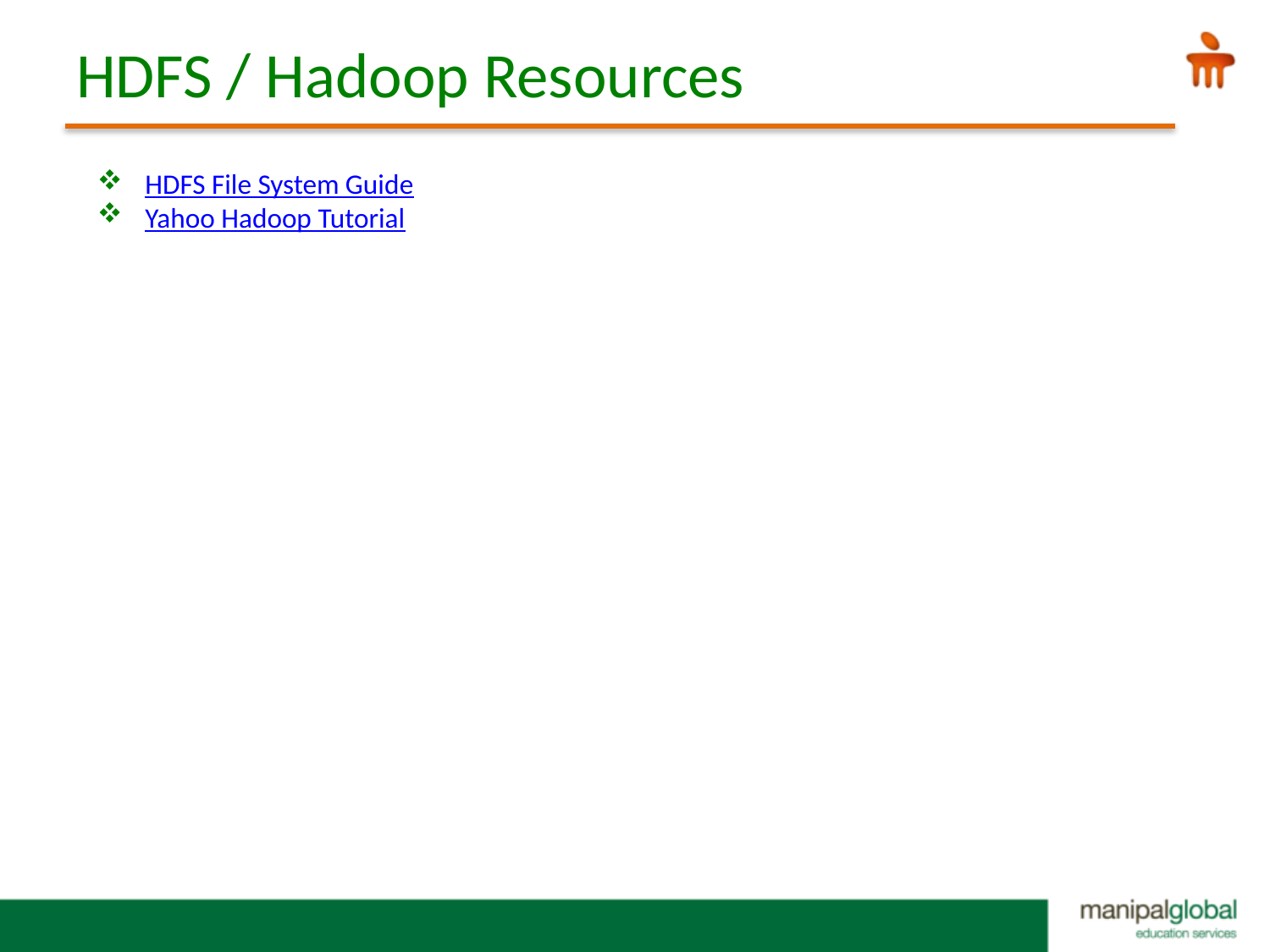

# HDFS / Hadoop Resources

HDFS File System Guide
Yahoo Hadoop Tutorial